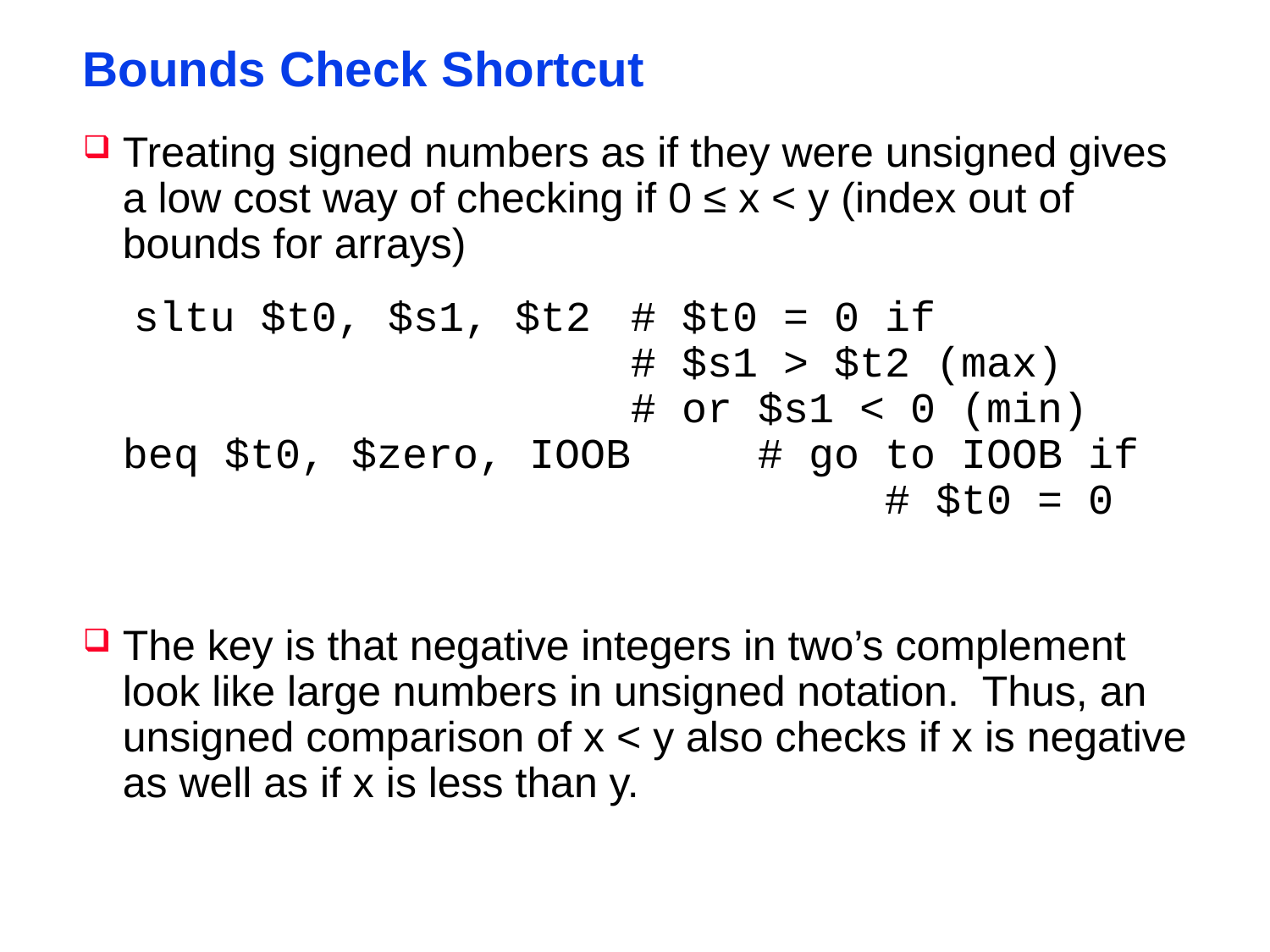

# Bounds Check Shortcut
Treating signed numbers as if they were unsigned gives a low cost way of checking if 0 ≤ x < y (index out of bounds for arrays)
  sltu $t0, $s1, $t2 	# $t0 = 0 if 						# $s1 > $t2 (max)					# or $s1 < 0 (min)
beq $t0, $zero, IOOB	# go to IOOB if						# $t0 = 0

The key is that negative integers in two’s complement look like large numbers in unsigned notation.  Thus, an unsigned comparison of x < y also checks if x is negative as well as if x is less than y.